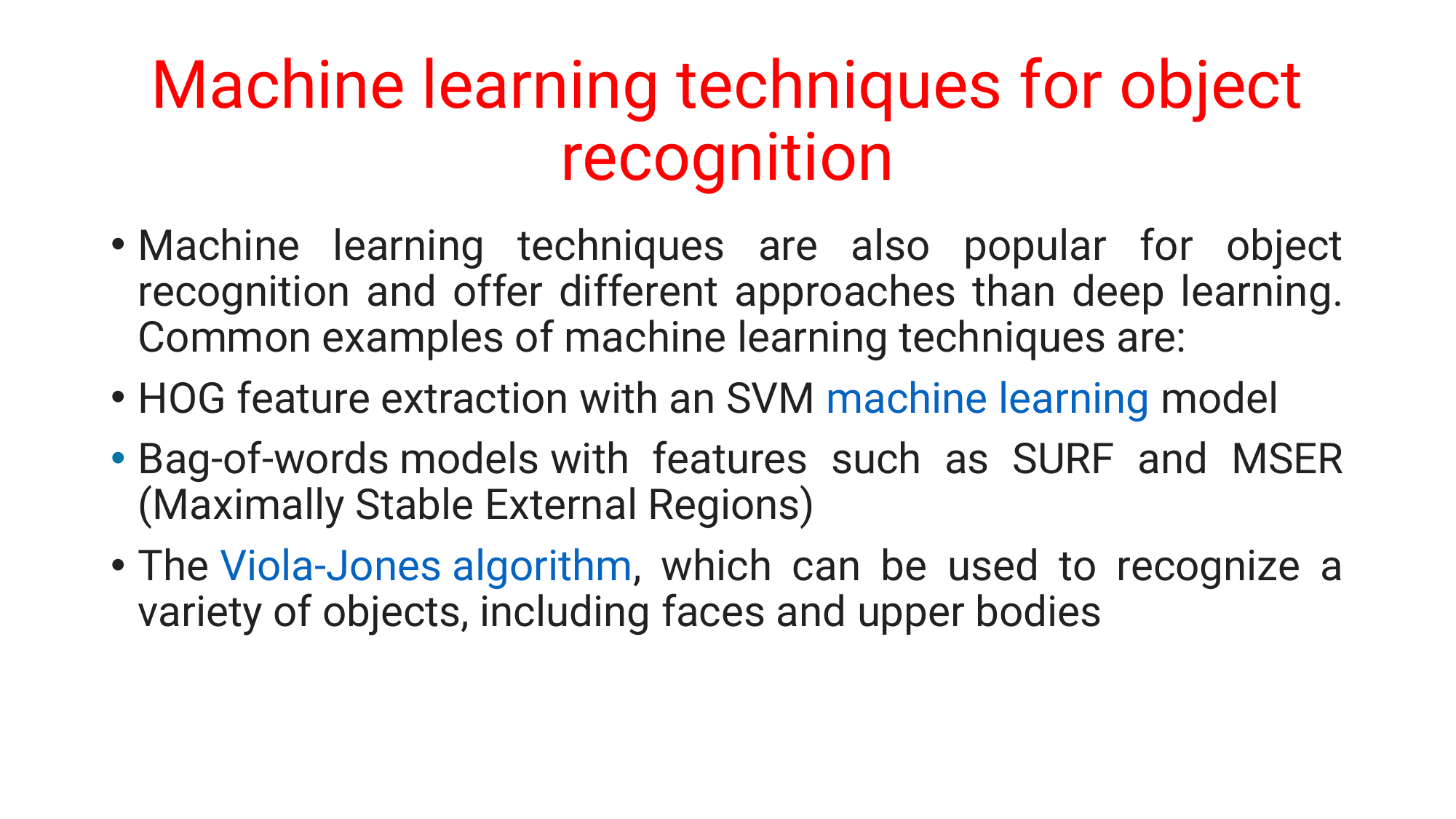

# Machine learning techniques for object recognition
Machine learning techniques are also popular for object recognition and offer different approaches than deep learning. Common examples of machine learning techniques are:
HOG feature extraction with an SVM machine learning model
Bag-of-words models with features such as SURF and MSER (Maximally Stable External Regions)
The Viola-Jones algorithm, which can be used to recognize a variety of objects, including faces and upper bodies